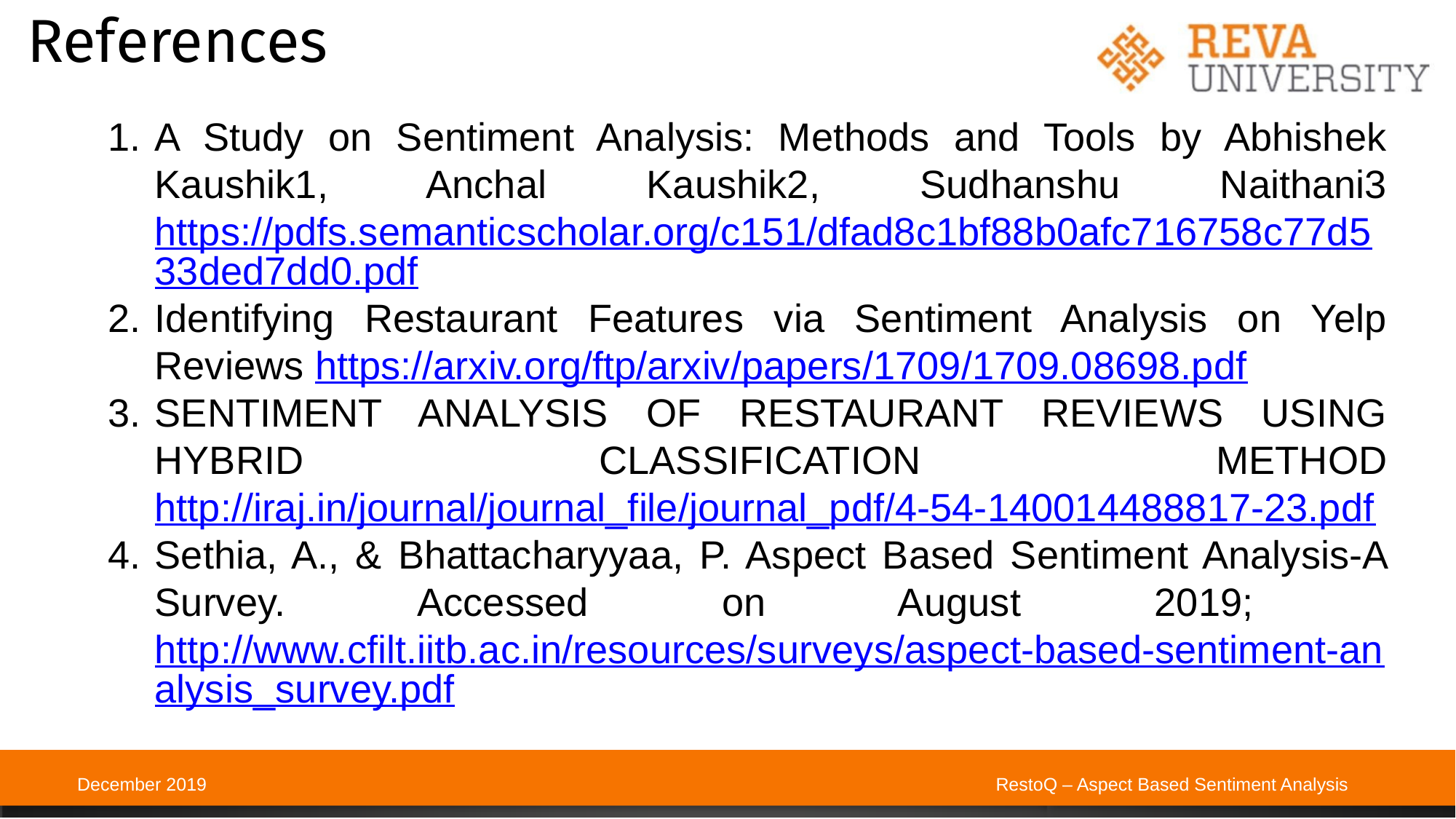

# References
A Study on Sentiment Analysis: Methods and Tools by Abhishek Kaushik1, Anchal Kaushik2, Sudhanshu Naithani3 https://pdfs.semanticscholar.org/c151/dfad8c1bf88b0afc716758c77d533ded7dd0.pdf
Identifying Restaurant Features via Sentiment Analysis on Yelp Reviews https://arxiv.org/ftp/arxiv/papers/1709/1709.08698.pdf
SENTIMENT ANALYSIS OF RESTAURANT REVIEWS USING HYBRID CLASSIFICATION METHOD http://iraj.in/journal/journal_file/journal_pdf/4-54-140014488817-23.pdf
Sethia, A., & Bhattacharyyaa, P. Aspect Based Sentiment Analysis-A Survey. Accessed on August 2019;  http://www.cfilt.iitb.ac.in/resources/surveys/aspect-based-sentiment-analysis_survey.pdf
December 2019
RestoQ – Aspect Based Sentiment Analysis